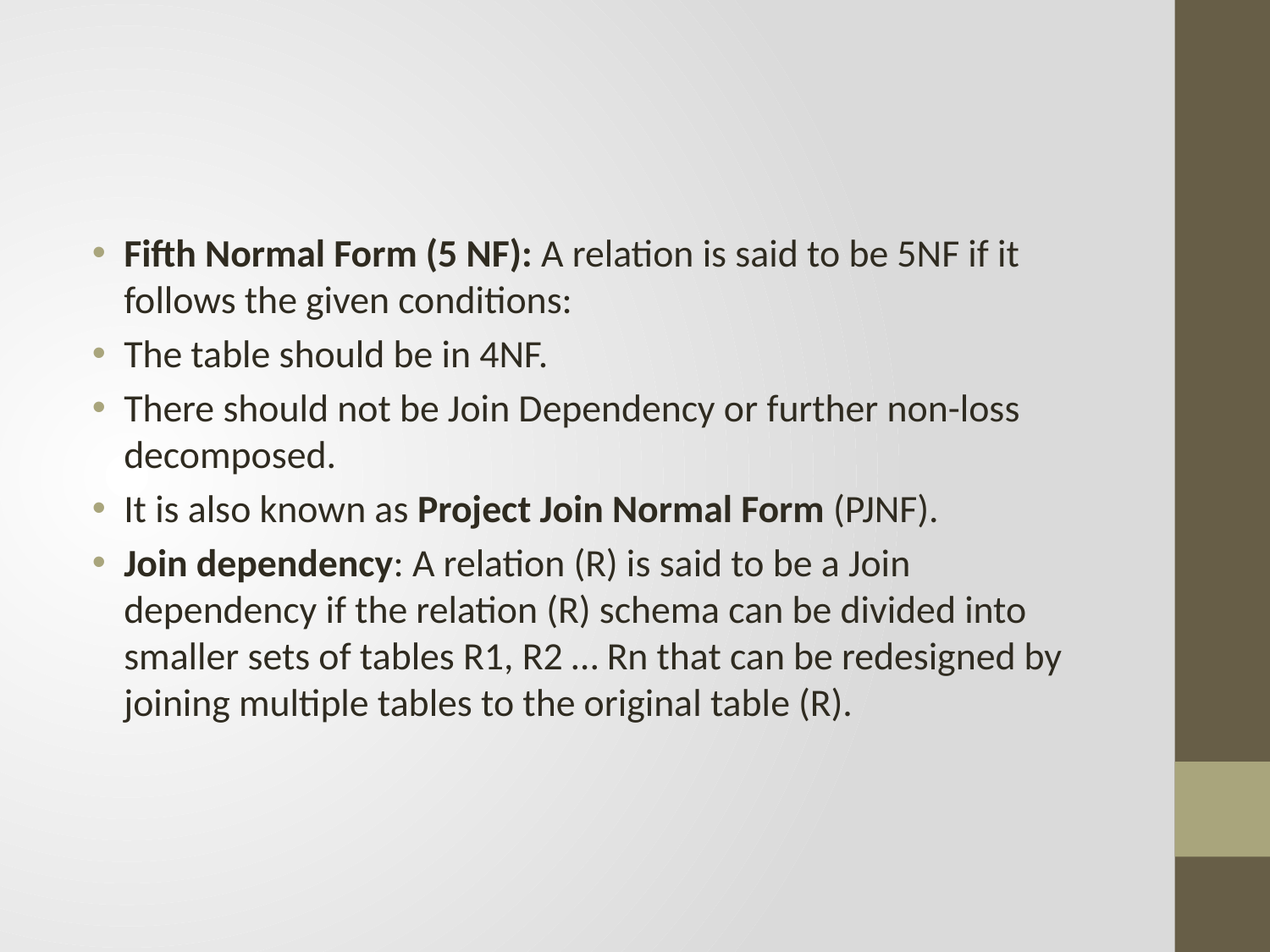

#
Fifth Normal Form (5 NF): A relation is said to be 5NF if it follows the given conditions:
The table should be in 4NF.
There should not be Join Dependency or further non-loss decomposed.
It is also known as Project Join Normal Form (PJNF).
Join dependency: A relation (R) is said to be a Join dependency if the relation (R) schema can be divided into smaller sets of tables R1, R2 … Rn that can be redesigned by joining multiple tables to the original table (R).